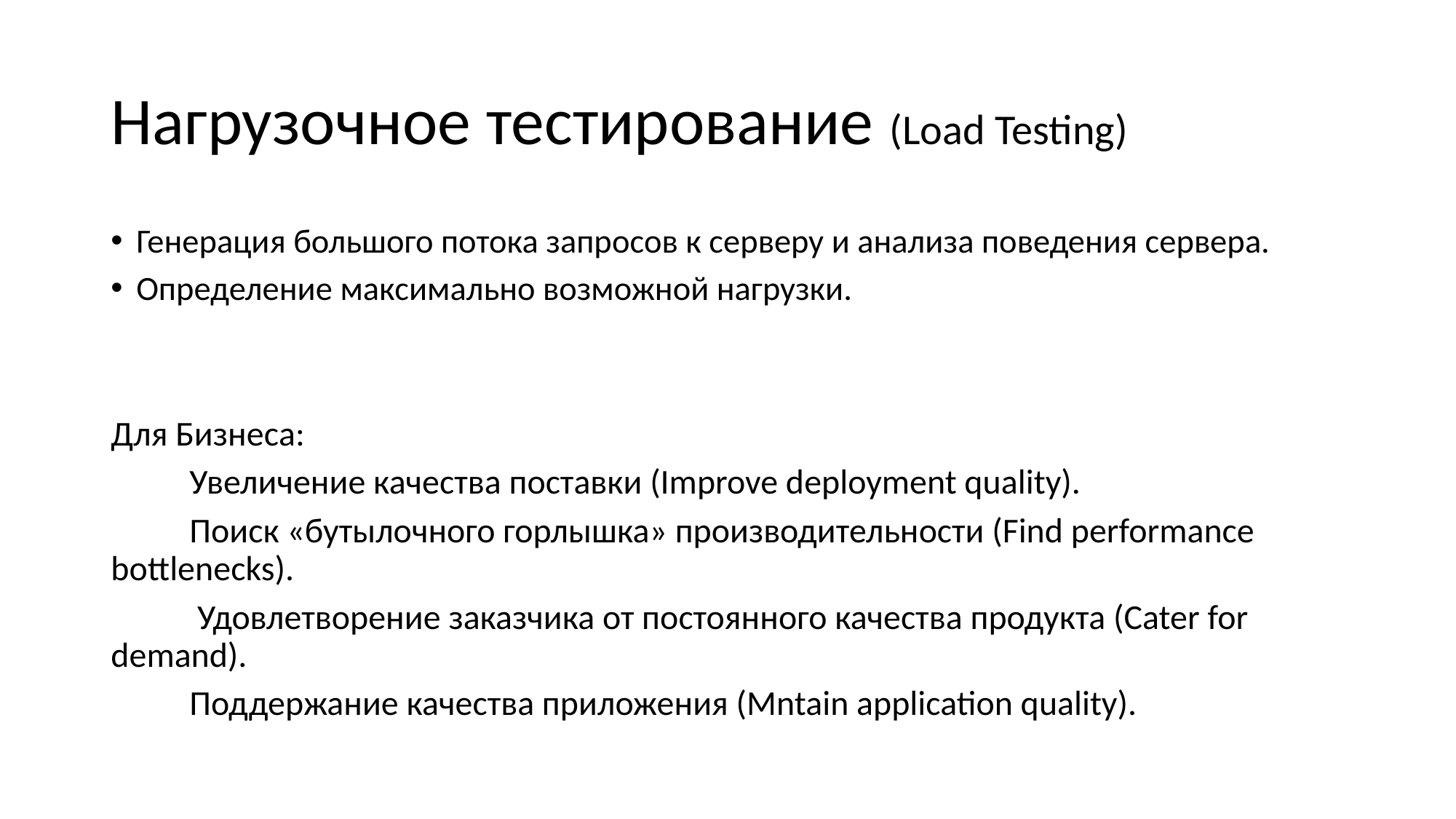

# Нагрузочное тестирование (Load Testing)
Генерация большого потока запросов к серверу и анализа поведения сервера.
Определение максимально возможной нагрузки.

Для Бизнеса:
	Увеличение качества поставки (Improve deployment quality).
	Поиск «бутылочного горлышка» производительности (Find performance bottlenecks).
	 Удовлетворение заказчика от постоянного качества продукта (Cater for demand).
	Поддержание качества приложения (Mntain application quality).